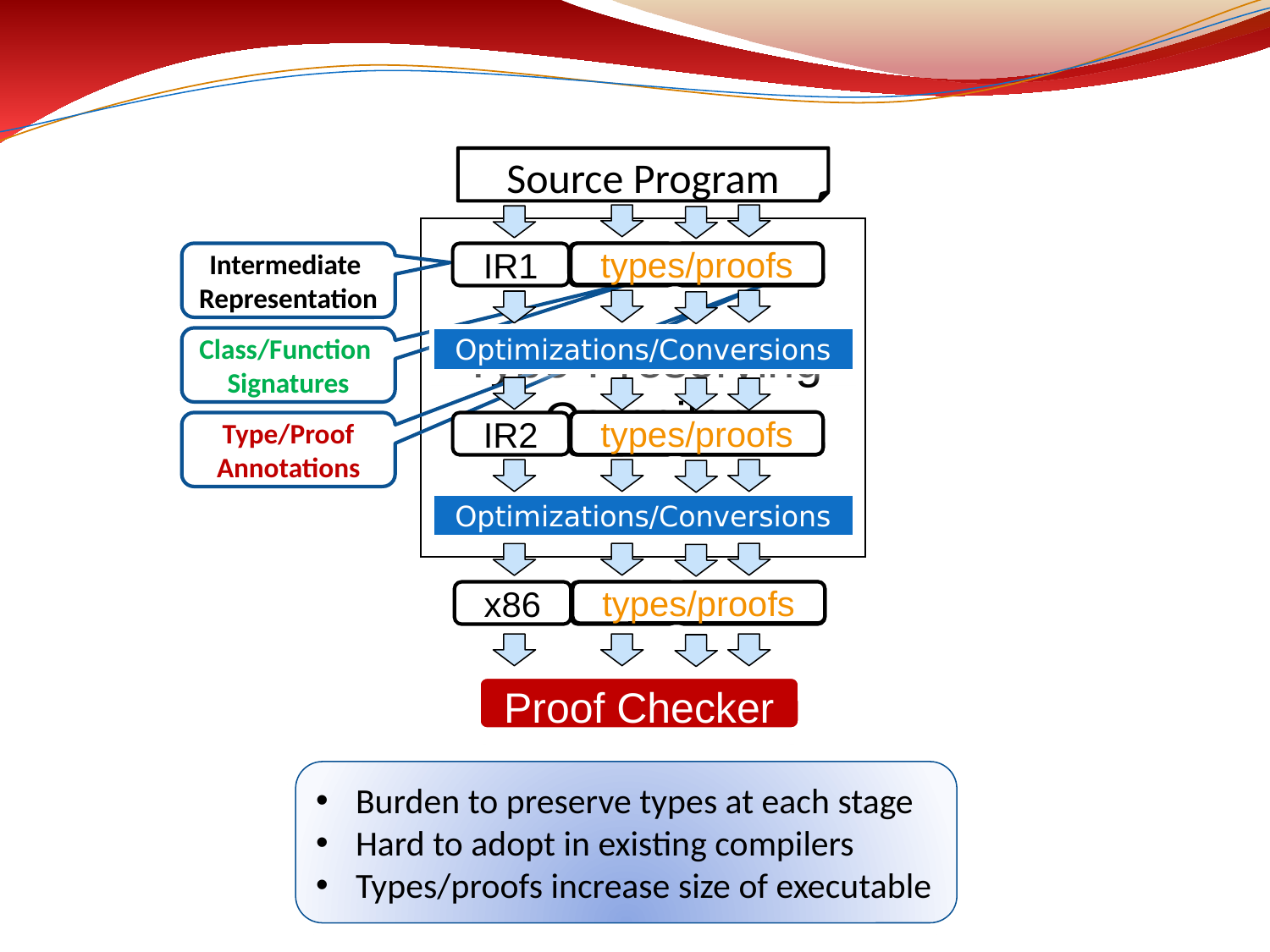

Source Program

annots
sigs

annots
sigs

IR1

Optimizations/Conversions

IR2

Optimizations/Conversions

types/proofs

types/proofs

Type-Preserving
Compiler

Intermediate
Representation
Class/Function
Signatures
Type/Proof
Annotations
annots
x86
sigs
types/proofs

Proof Checker
Burden to preserve types at each stage
Hard to adopt in existing compilers
Types/proofs increase size of executable